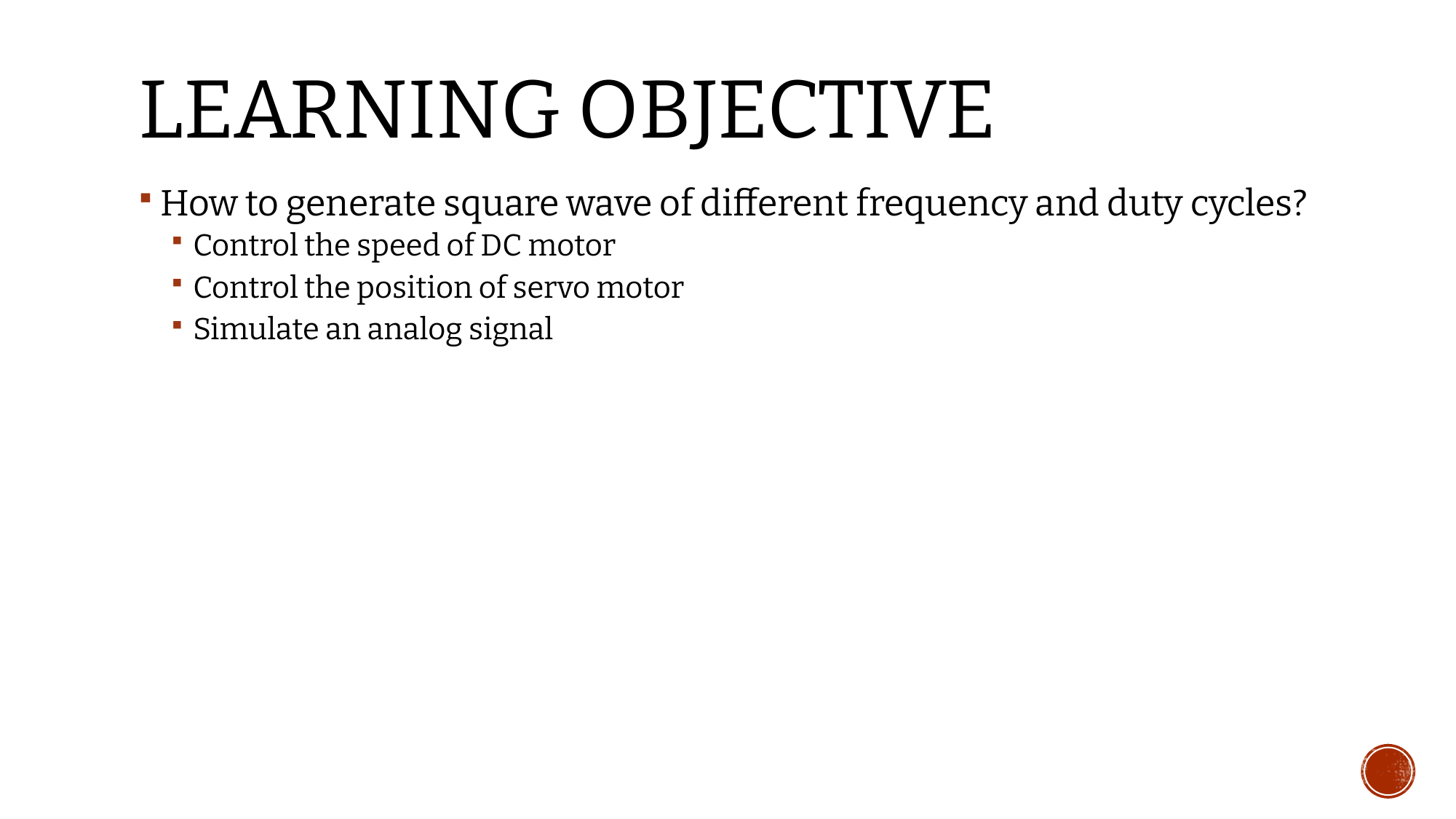

# Learning objective
How to generate square wave of different frequency and duty cycles?
Control the speed of DC motor
Control the position of servo motor
Simulate an analog signal